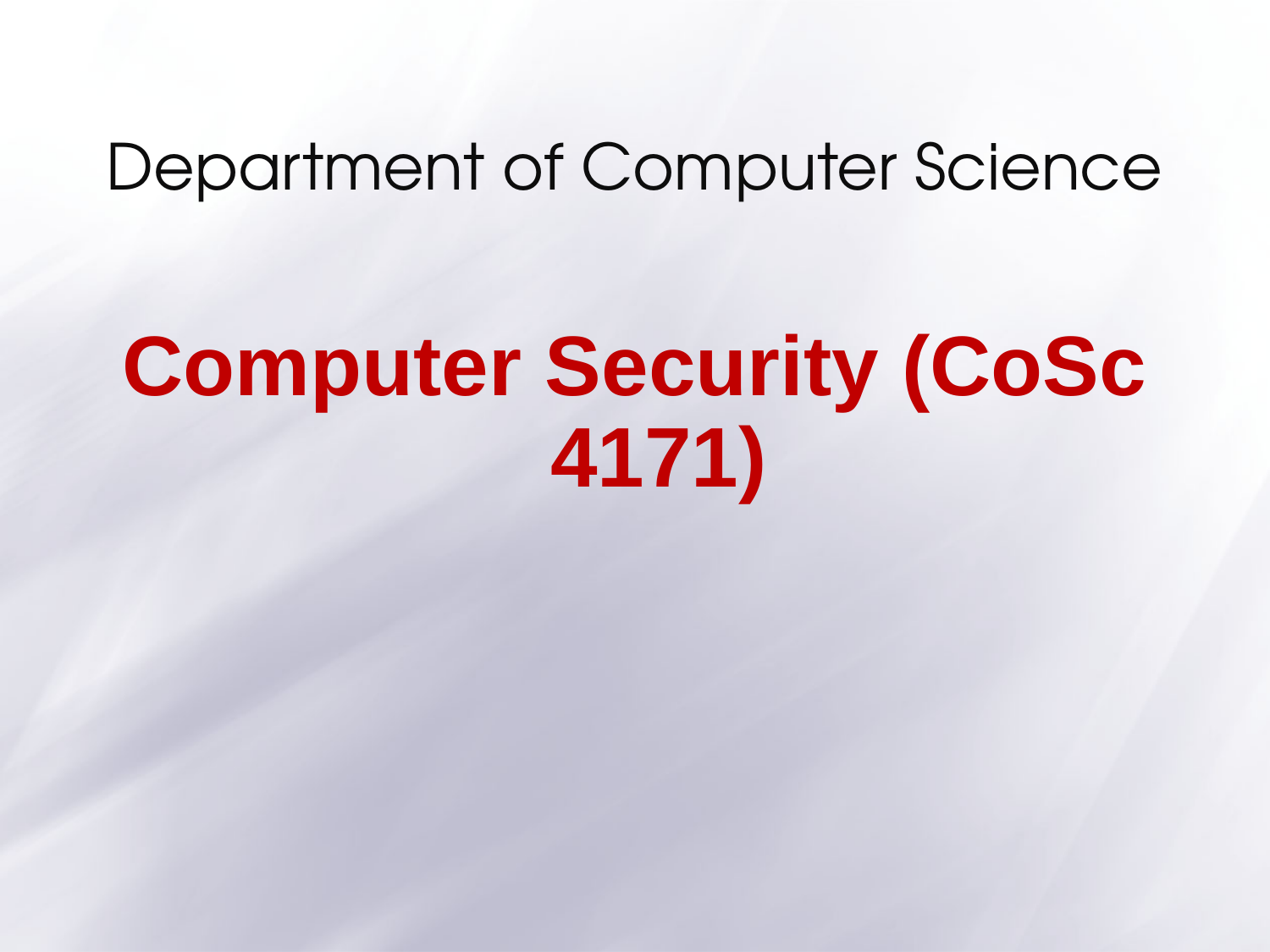

Department of Computer Science

Computer Security (CoSc 4171)